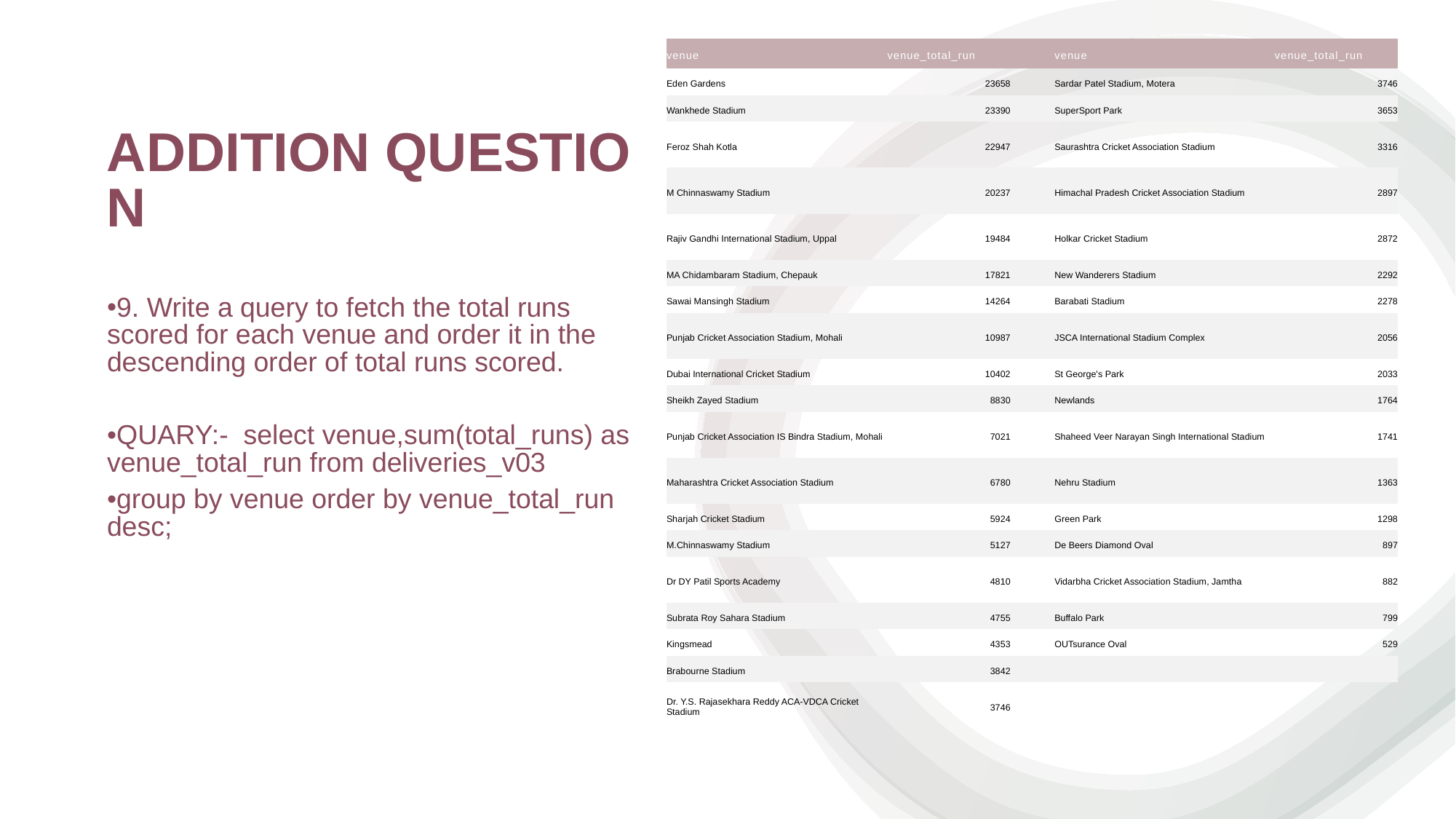

| venue | venue\_total\_run |  | venue | venue\_total\_run |
| --- | --- | --- | --- | --- |
| Eden Gardens | 23658 |  | Sardar Patel Stadium, Motera | 3746 |
| Wankhede Stadium | 23390 |  | SuperSport Park | 3653 |
| Feroz Shah Kotla | 22947 |  | Saurashtra Cricket Association Stadium | 3316 |
| M Chinnaswamy Stadium | 20237 |  | Himachal Pradesh Cricket Association Stadium | 2897 |
| Rajiv Gandhi International Stadium, Uppal | 19484 |  | Holkar Cricket Stadium | 2872 |
| MA Chidambaram Stadium, Chepauk | 17821 |  | New Wanderers Stadium | 2292 |
| Sawai Mansingh Stadium | 14264 |  | Barabati Stadium | 2278 |
| Punjab Cricket Association Stadium, Mohali | 10987 |  | JSCA International Stadium Complex | 2056 |
| Dubai International Cricket Stadium | 10402 |  | St George's Park | 2033 |
| Sheikh Zayed Stadium | 8830 |  | Newlands | 1764 |
| Punjab Cricket Association IS Bindra Stadium, Mohali | 7021 |  | Shaheed Veer Narayan Singh International Stadium | 1741 |
| Maharashtra Cricket Association Stadium | 6780 |  | Nehru Stadium | 1363 |
| Sharjah Cricket Stadium | 5924 |  | Green Park | 1298 |
| M.Chinnaswamy Stadium | 5127 |  | De Beers Diamond Oval | 897 |
| Dr DY Patil Sports Academy | 4810 |  | Vidarbha Cricket Association Stadium, Jamtha | 882 |
| Subrata Roy Sahara Stadium | 4755 |  | Buffalo Park | 799 |
| Kingsmead | 4353 |  | OUTsurance Oval | 529 |
| Brabourne Stadium | 3842 |  |  |  |
| Dr. Y.S. Rajasekhara Reddy ACA-VDCA Cricket Stadium | 3746 |  |  |  |
ADDITION QUESTION
9. Write a query to fetch the total runs scored for each venue and order it in the descending order of total runs scored.

QUARY:-  select venue,sum(total_runs) as venue_total_run from deliveries_v03
group by venue order by venue_total_run desc;